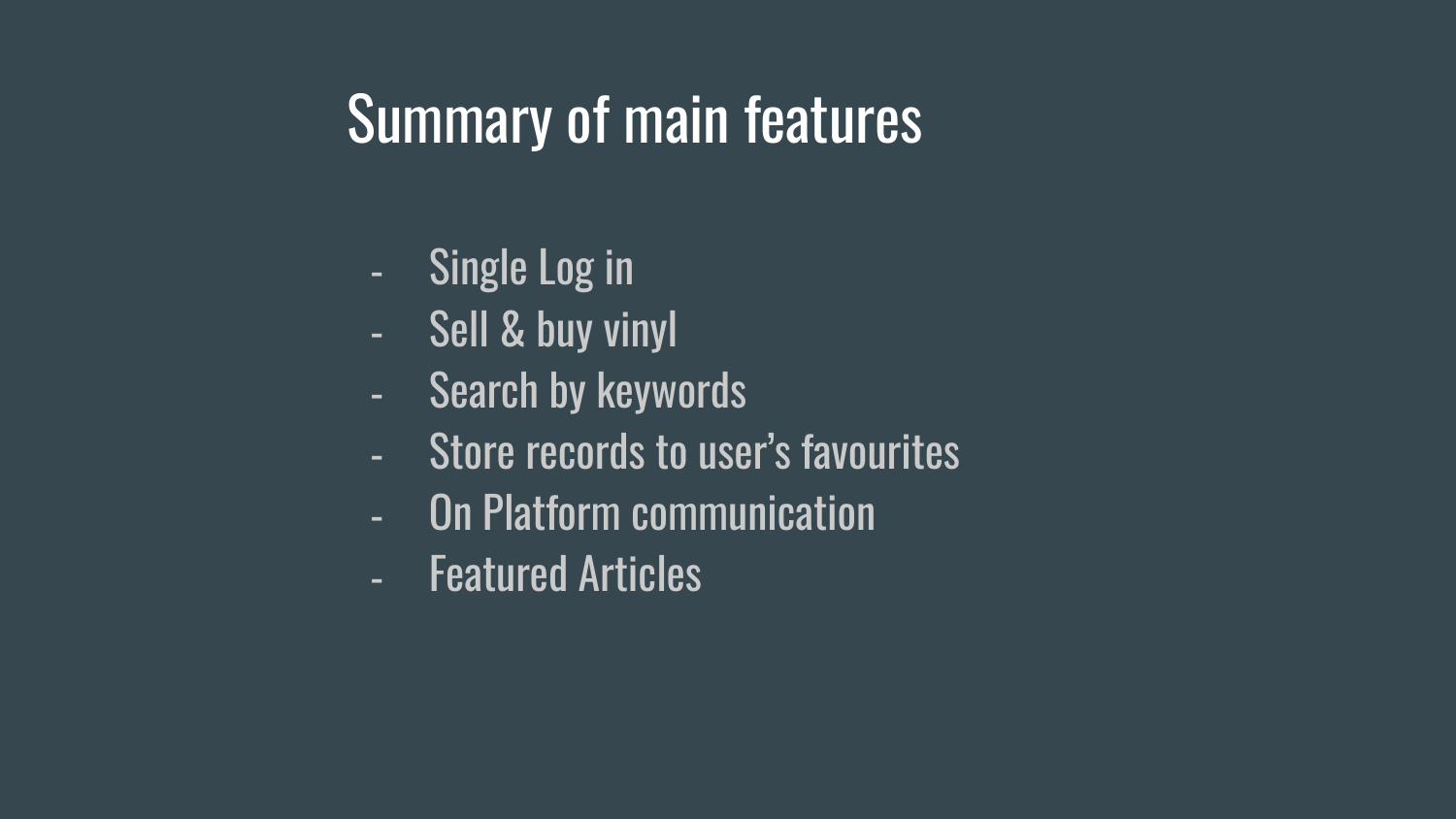

# Summary of main features
Single Log in
Sell & buy vinyl
Search by keywords
Store records to user’s favourites
On Platform communication
Featured Articles